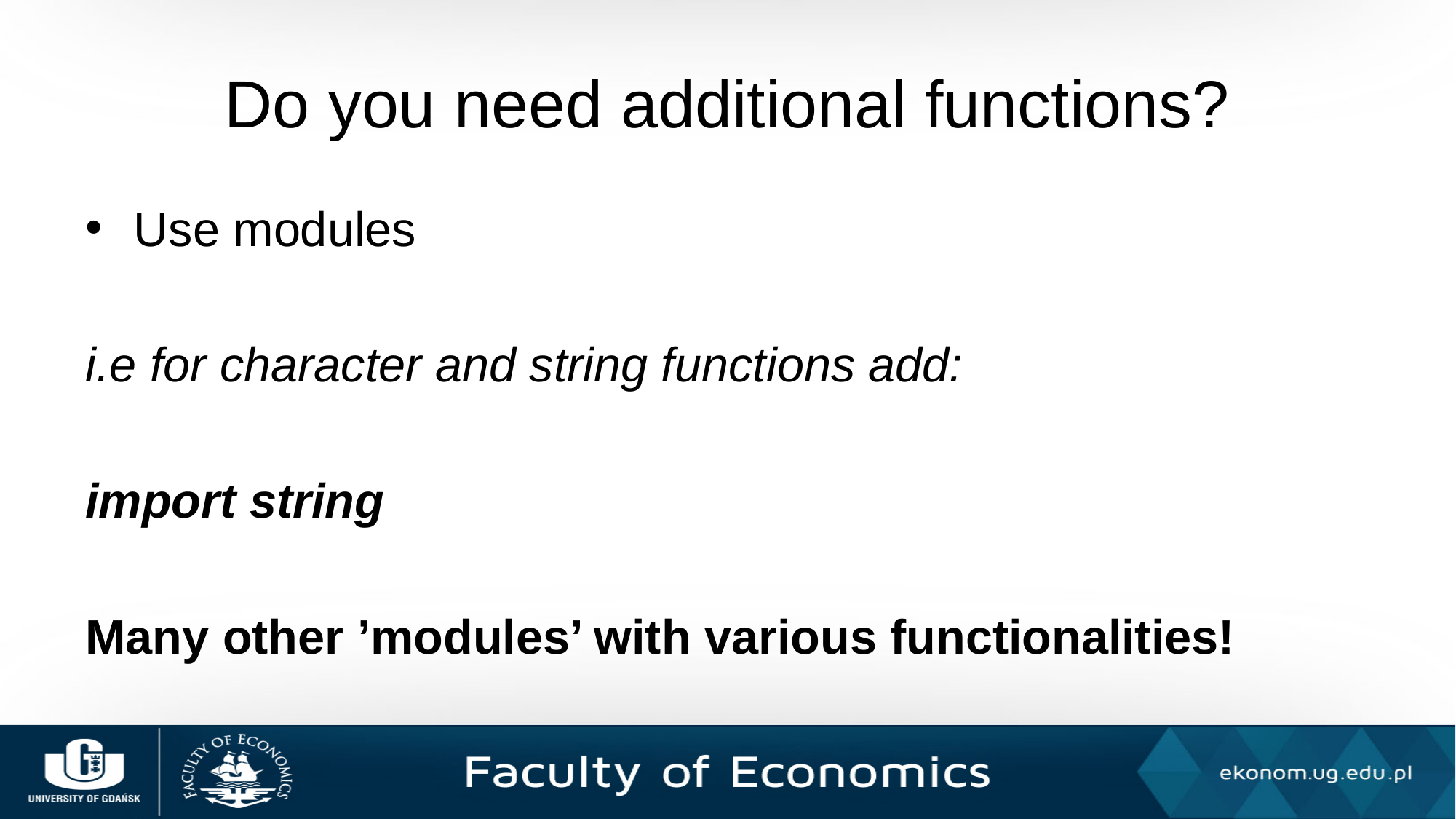

# Do you need additional functions?
Use modules

i.e for character and string functions add:

import string

Many other ’modules’ with various functionalities!